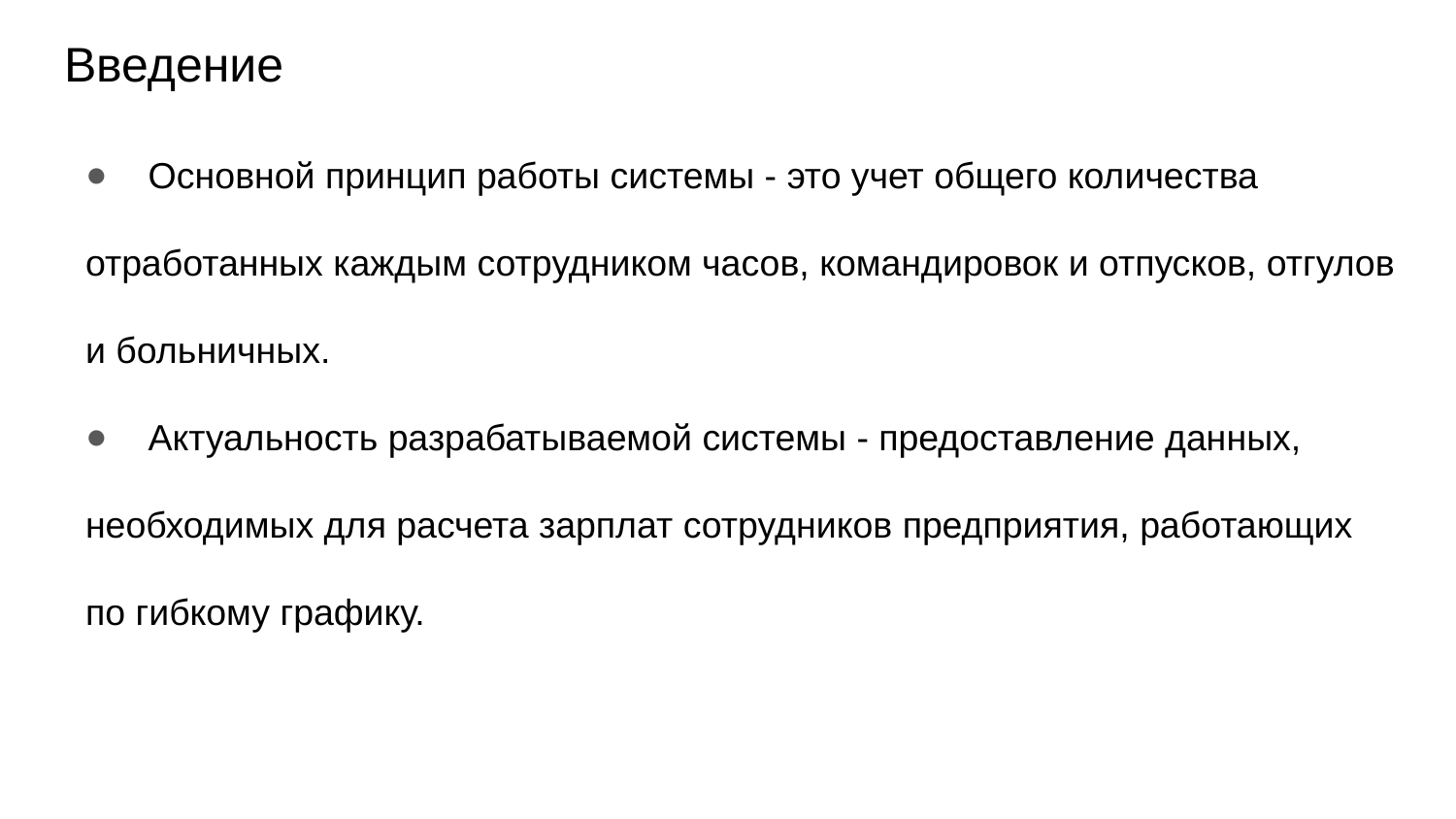

# Введение
    Основной принцип работы системы - это учет общего количества отработанных каждым сотрудником часов, командировок и отпусков, отгулов и больничных.
    Актуальность разрабатываемой системы - предоставление данных, необходимых для расчета зарплат сотрудников предприятия, работающих по гибкому графику.